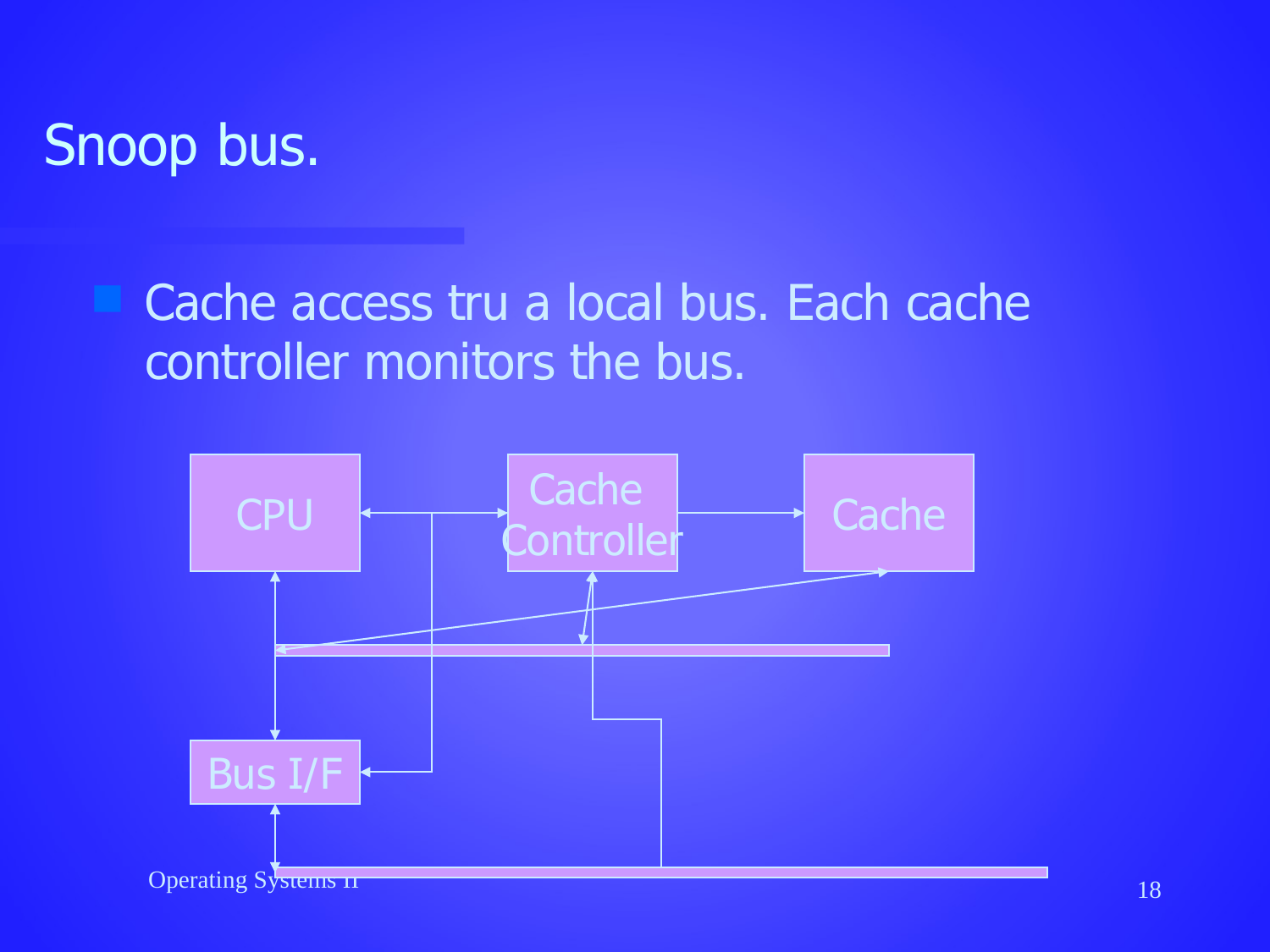

# Snoop bus.
Cache access tru a local bus. Each cache controller monitors the bus.
CPU
Cache
Controller
Cache

Bus I/F
Operating Systems II

18